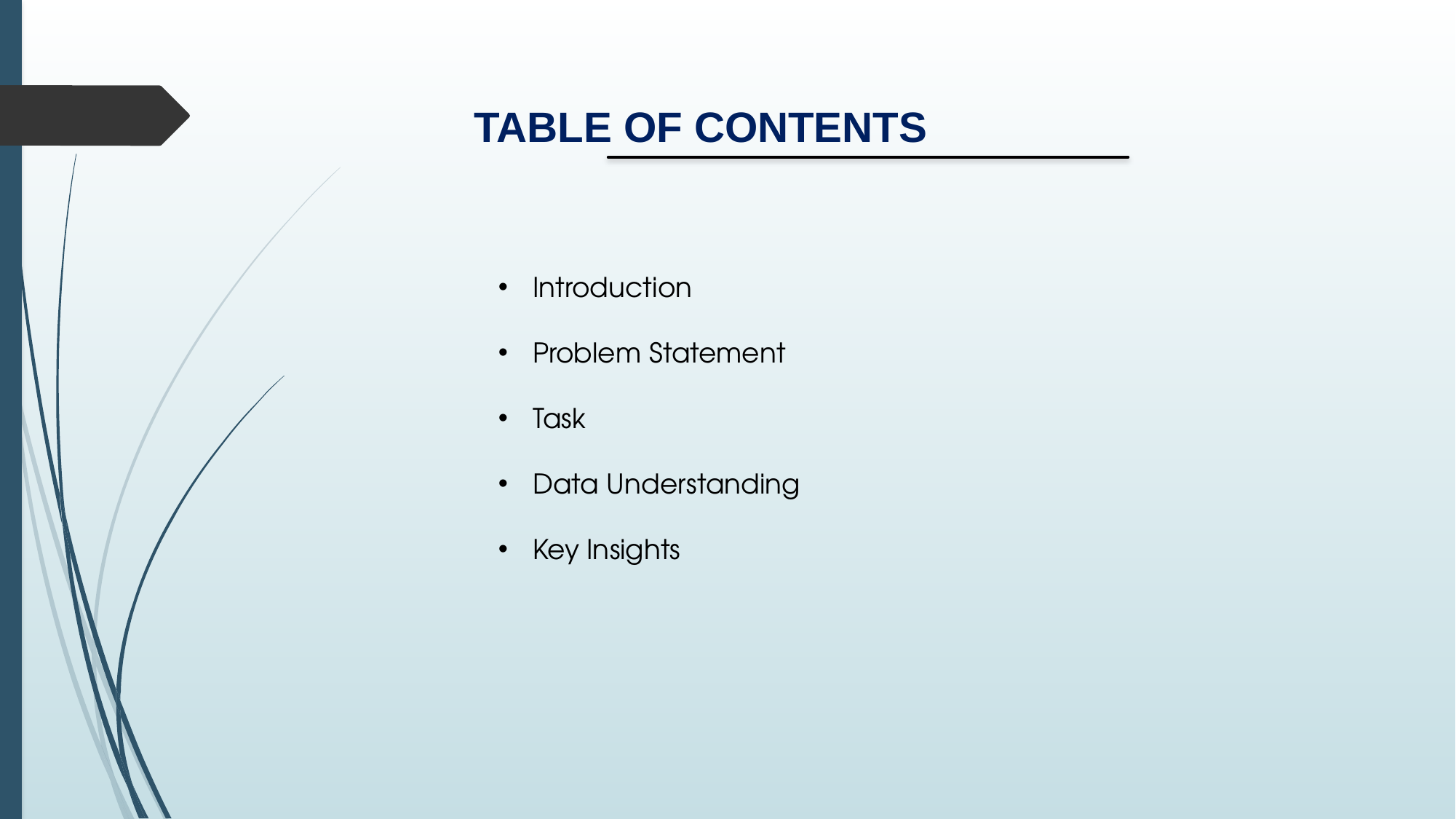

TABLE OF CONTENTS
Introduction

Problem Statement

Task

Data Understanding

Key Insights